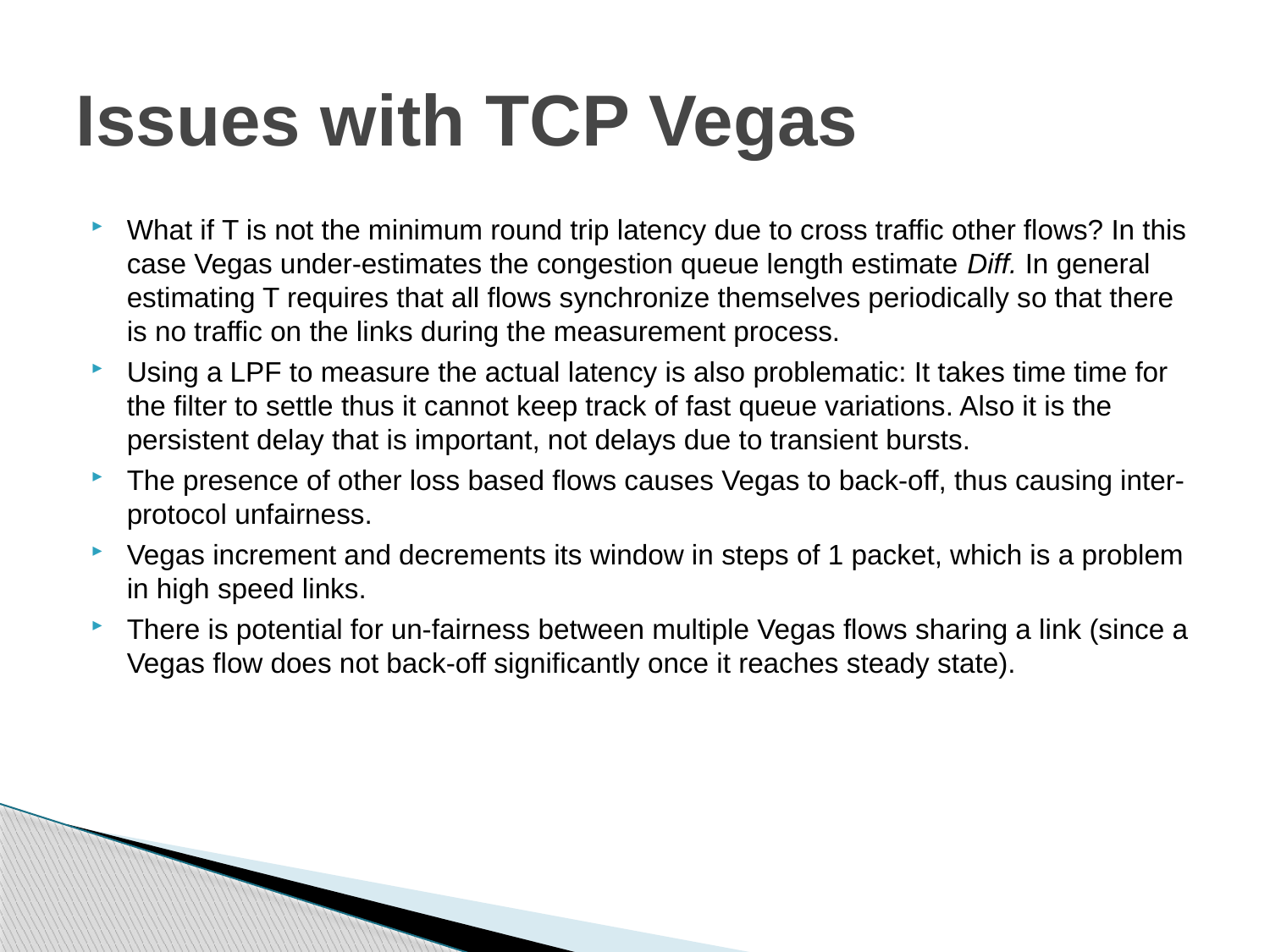

# Issues with TCP Vegas
What if T is not the minimum round trip latency due to cross traffic other flows? In this case Vegas under-estimates the congestion queue length estimate Diff. In general estimating T requires that all flows synchronize themselves periodically so that there is no traffic on the links during the measurement process.
Using a LPF to measure the actual latency is also problematic: It takes time time for the filter to settle thus it cannot keep track of fast queue variations. Also it is the persistent delay that is important, not delays due to transient bursts.
The presence of other loss based flows causes Vegas to back-off, thus causing inter-protocol unfairness.
Vegas increment and decrements its window in steps of 1 packet, which is a problem in high speed links.
There is potential for un-fairness between multiple Vegas flows sharing a link (since a Vegas flow does not back-off significantly once it reaches steady state).